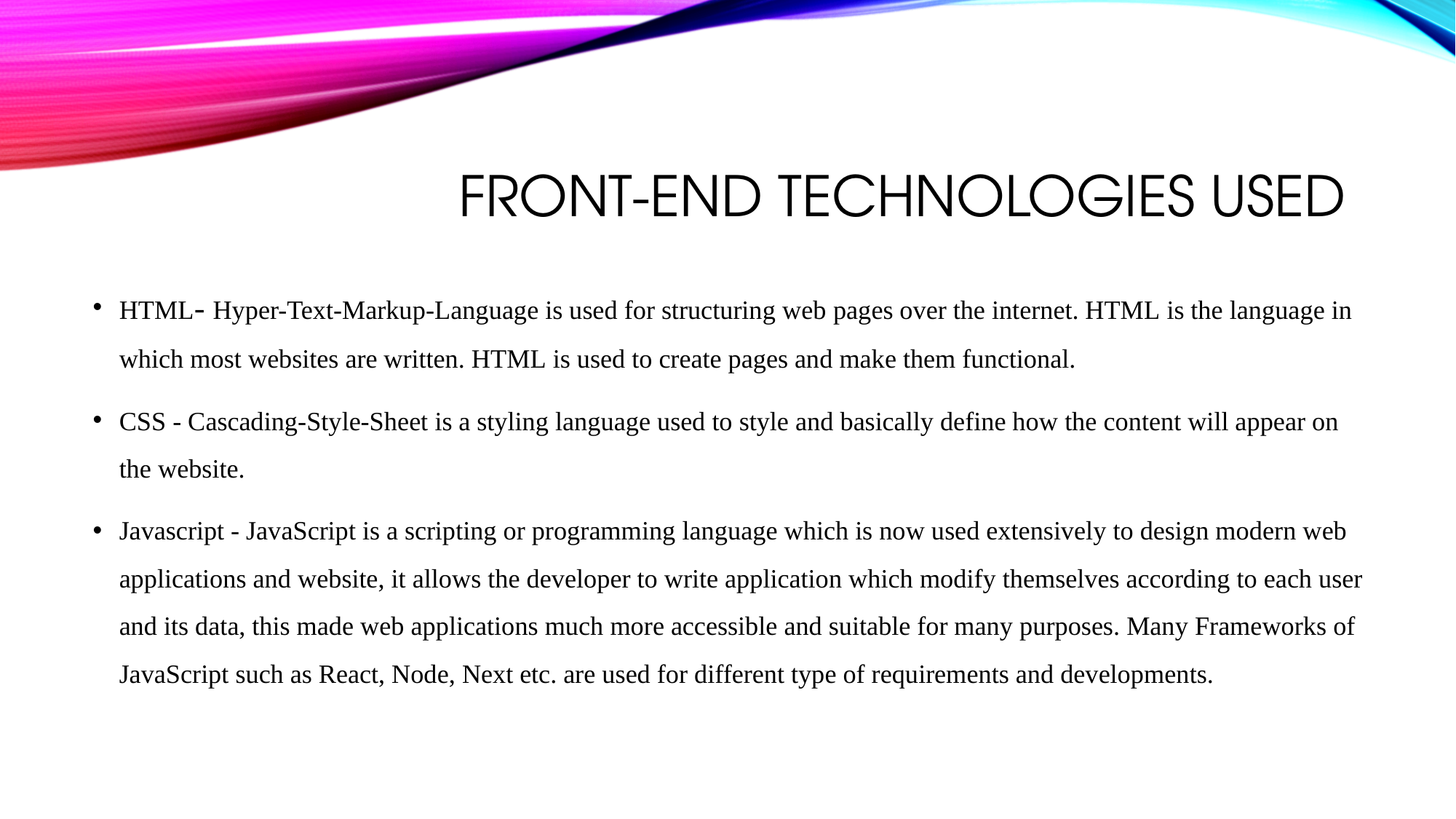

# Front-End Technologies Used
HTML- Hyper-Text-Markup-Language is used for structuring web pages over the internet. HTML is the language in which most websites are written. HTML is used to create pages and make them functional.
CSS - Cascading-Style-Sheet is a styling language used to style and basically define how the content will appear on the website.
Javascript - JavaScript is a scripting or programming language which is now used extensively to design modern web applications and website, it allows the developer to write application which modify themselves according to each user and its data, this made web applications much more accessible and suitable for many purposes. Many Frameworks of JavaScript such as React, Node, Next etc. are used for different type of requirements and developments.